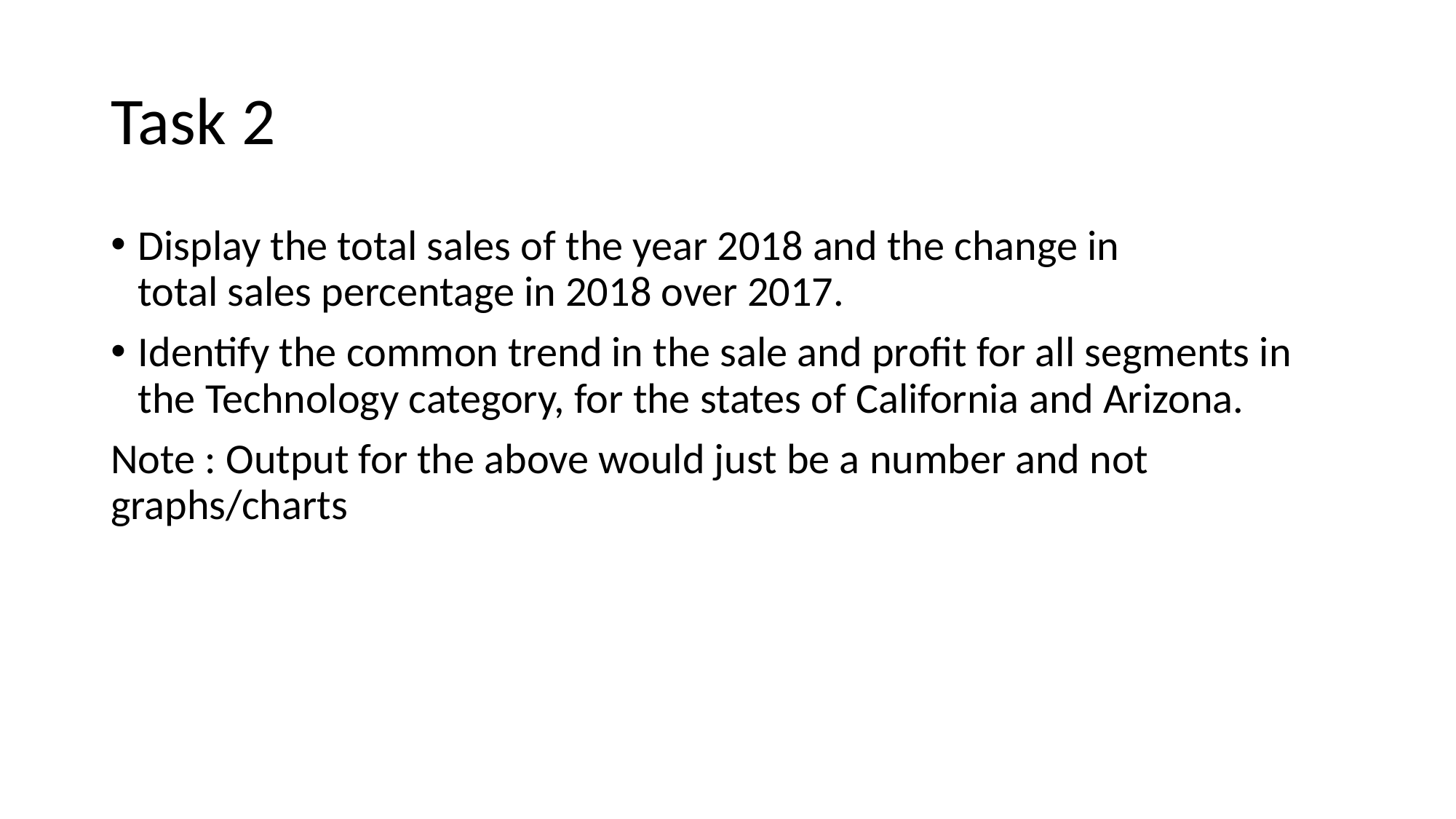

# Task 2
Display the total sales of the year 2018 and the change in total sales percentage in 2018 over 2017.
Identify the common trend in the sale and profit for all segments in the Technology category, for the states of California and Arizona.
Note : Output for the above would just be a number and not graphs/charts